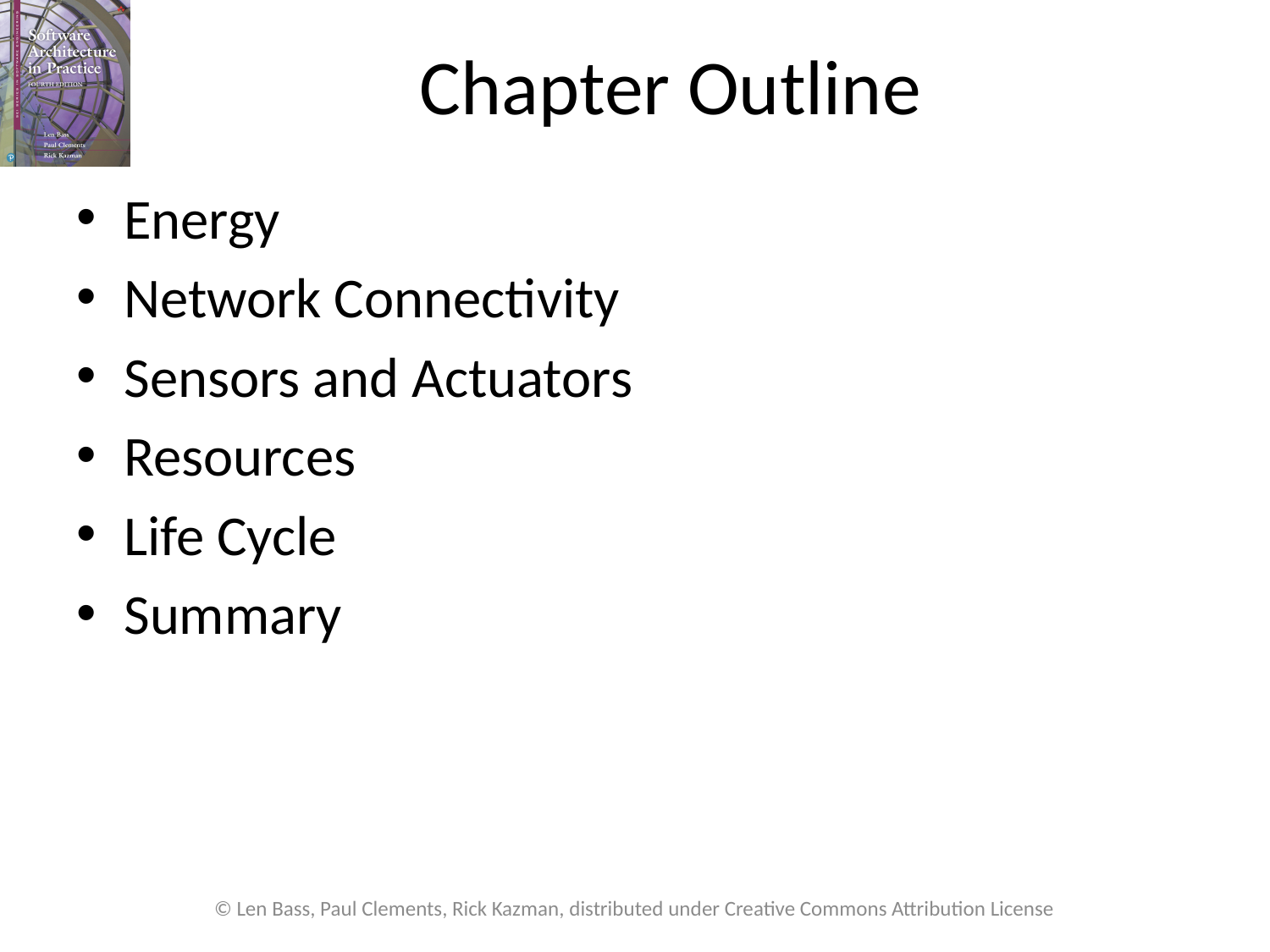

# Chapter Outline
Energy
Network Connectivity
Sensors and Actuators
Resources
Life Cycle
Summary
© Len Bass, Paul Clements, Rick Kazman, distributed under Creative Commons Attribution License